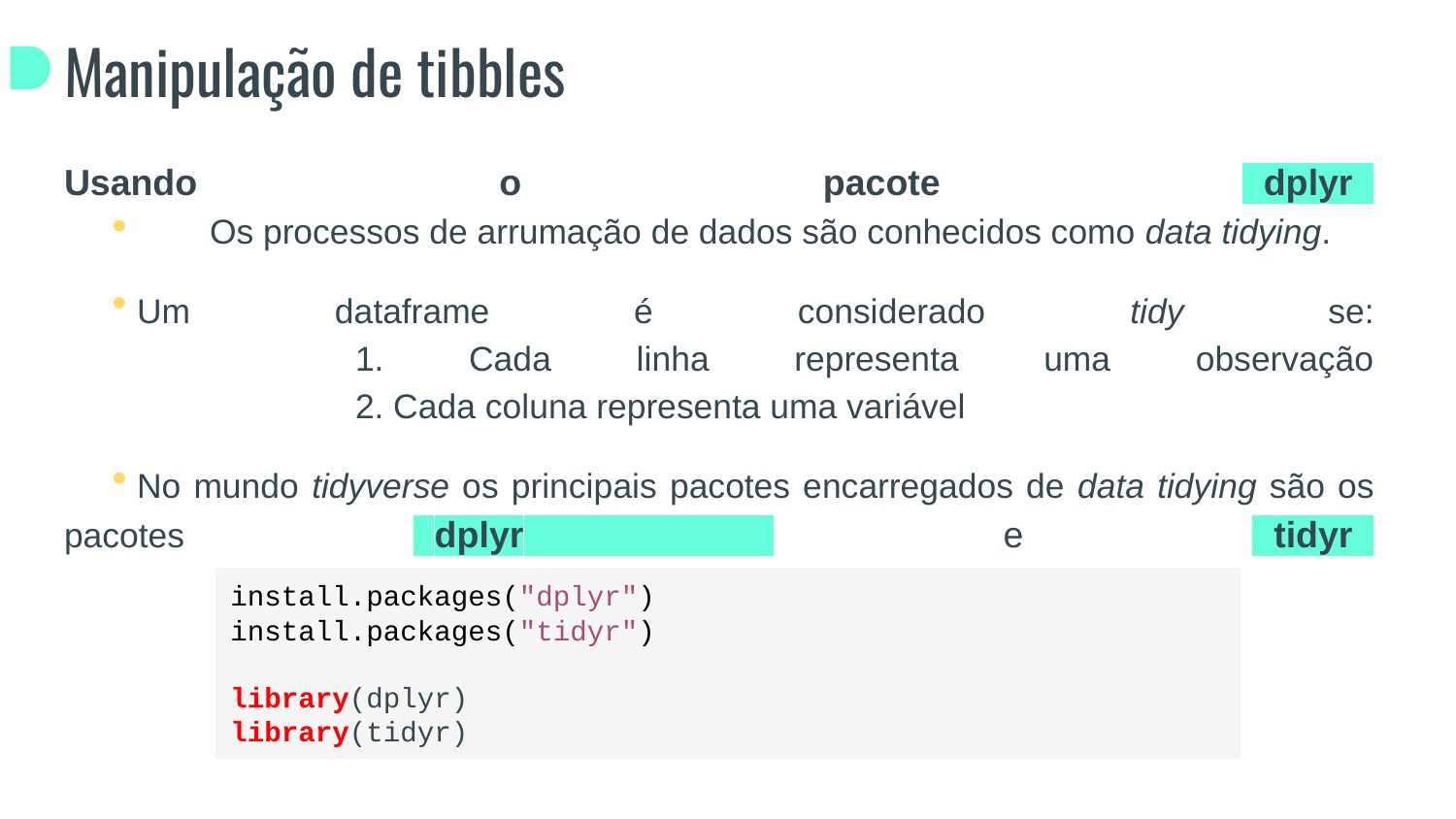

# Manipulação de tibbles

Usando o pacote +dplyr+
	Os processos de arrumação de dados são conhecidos como data tidying.
Um dataframe é considerado tidy se:
		1. Cada linha representa uma observação
		2. Cada coluna representa uma variável
No mundo tidyverse os principais pacotes encarregados de data tidying são os pacotes +dplyr+  e +tidyr+

install.packages("dplyr")
install.packages("tidyr")

library(dplyr)
library(tidyr)